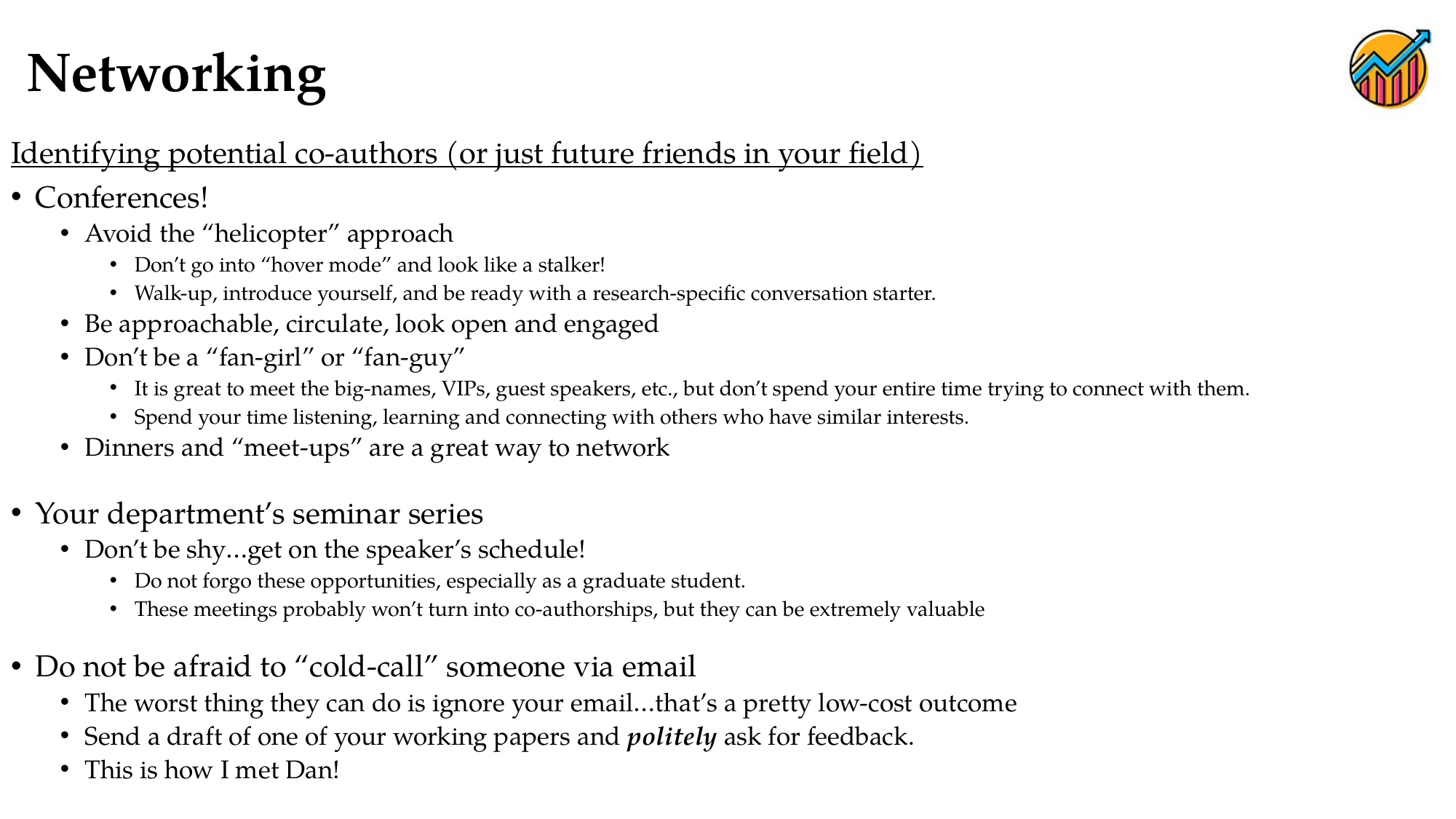

# Networking
Identifying potential co-authors (or just future friends in your field)
Conferences!
Avoid the “helicopter” approach
Don’t go into “hover mode” and look like a stalker!
Walk-up, introduce yourself, and be ready with a research-specific conversation starter.
Be approachable, circulate, look open and engaged
Don’t be a “fan-girl” or “fan-guy”
It is great to meet the big-names, VIPs, guest speakers, etc., but don’t spend your entire time trying to connect with them.
Spend your time listening, learning and connecting with others who have similar interests.
Dinners and “meet-ups” are a great way to network

Your department’s seminar series
Don’t be shy…get on the speaker’s schedule!
Do not forgo these opportunities, especially as a graduate student.
These meetings probably won’t turn into co-authorships, but they can be extremely valuable

Do not be afraid to “cold-call” someone via email
The worst thing they can do is ignore your email…that’s a pretty low-cost outcome
Send a draft of one of your working papers and politely ask for feedback.
This is how I met Dan!